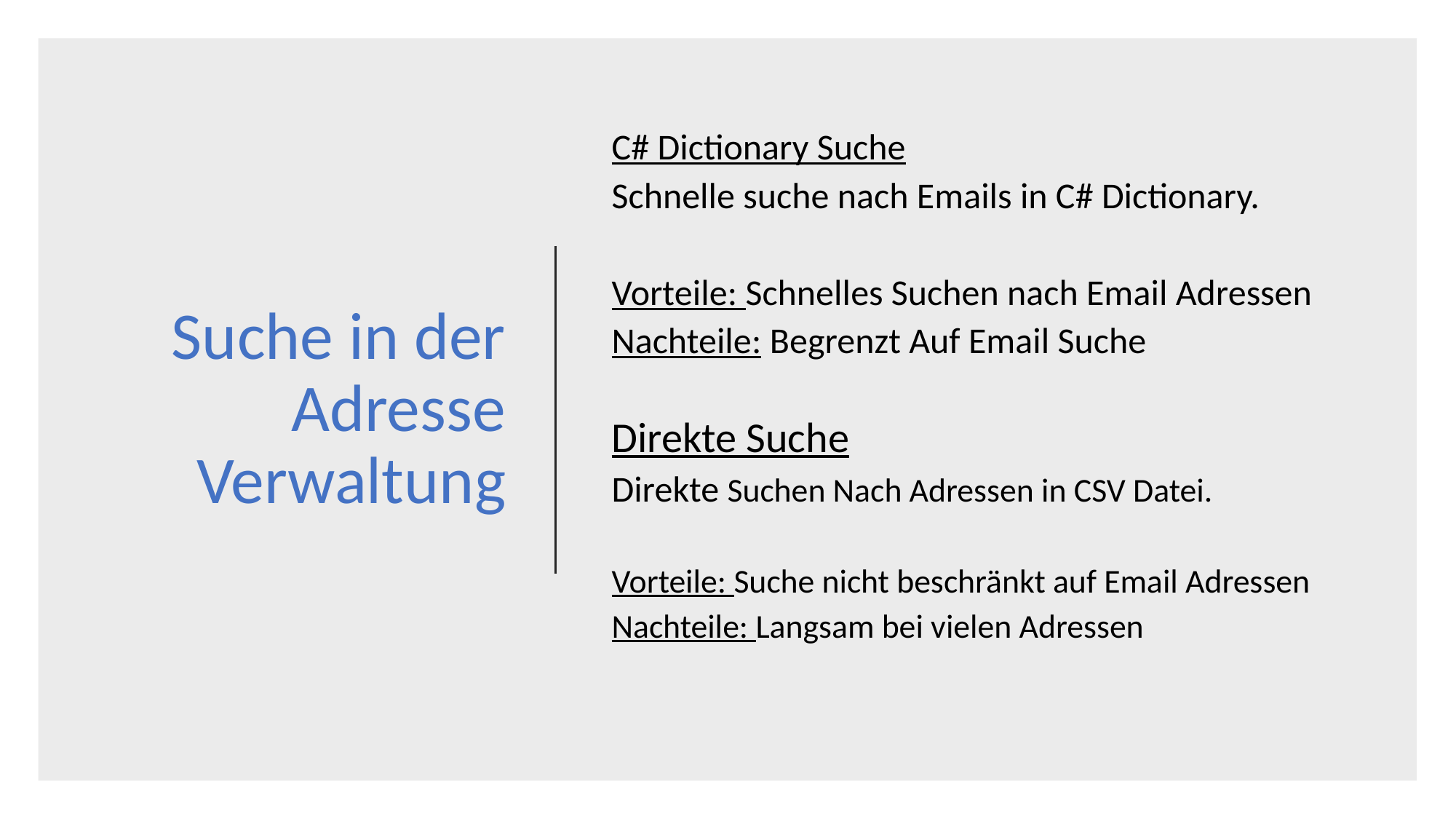

# Suche in der Adresse Verwaltung
C# Dictionary Suche
Schnelle suche nach Emails in C# Dictionary.

Vorteile: Schnelles Suchen nach Email Adressen
Nachteile: Begrenzt Auf Email Suche

Direkte Suche
Direkte Suchen Nach Adressen in CSV Datei.

Vorteile: Suche nicht beschränkt auf Email Adressen
Nachteile: Langsam bei vielen Adressen